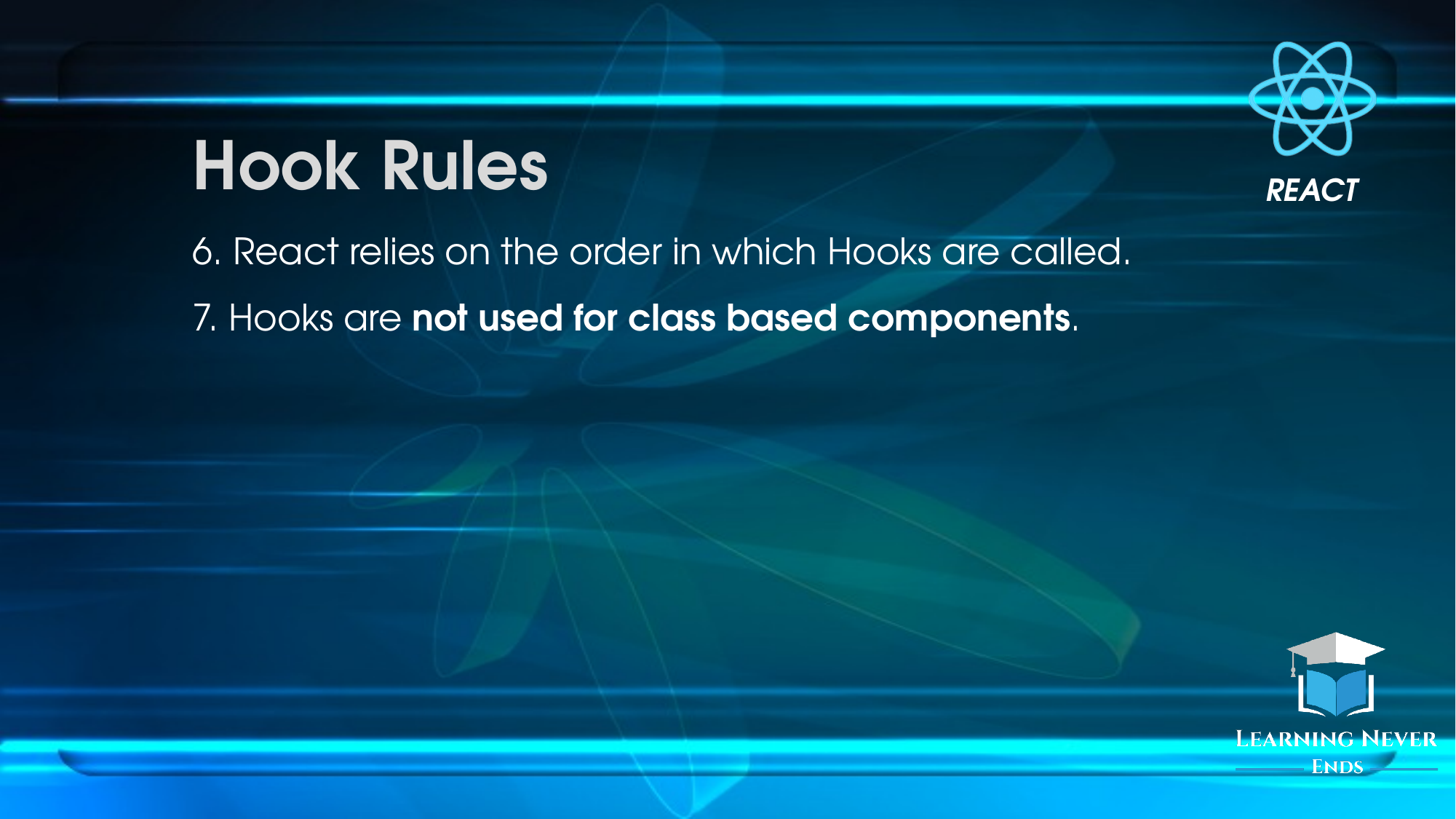

# Hook Rules
6. React relies on the order in which Hooks are called.
7. Hooks are not used for class based components.